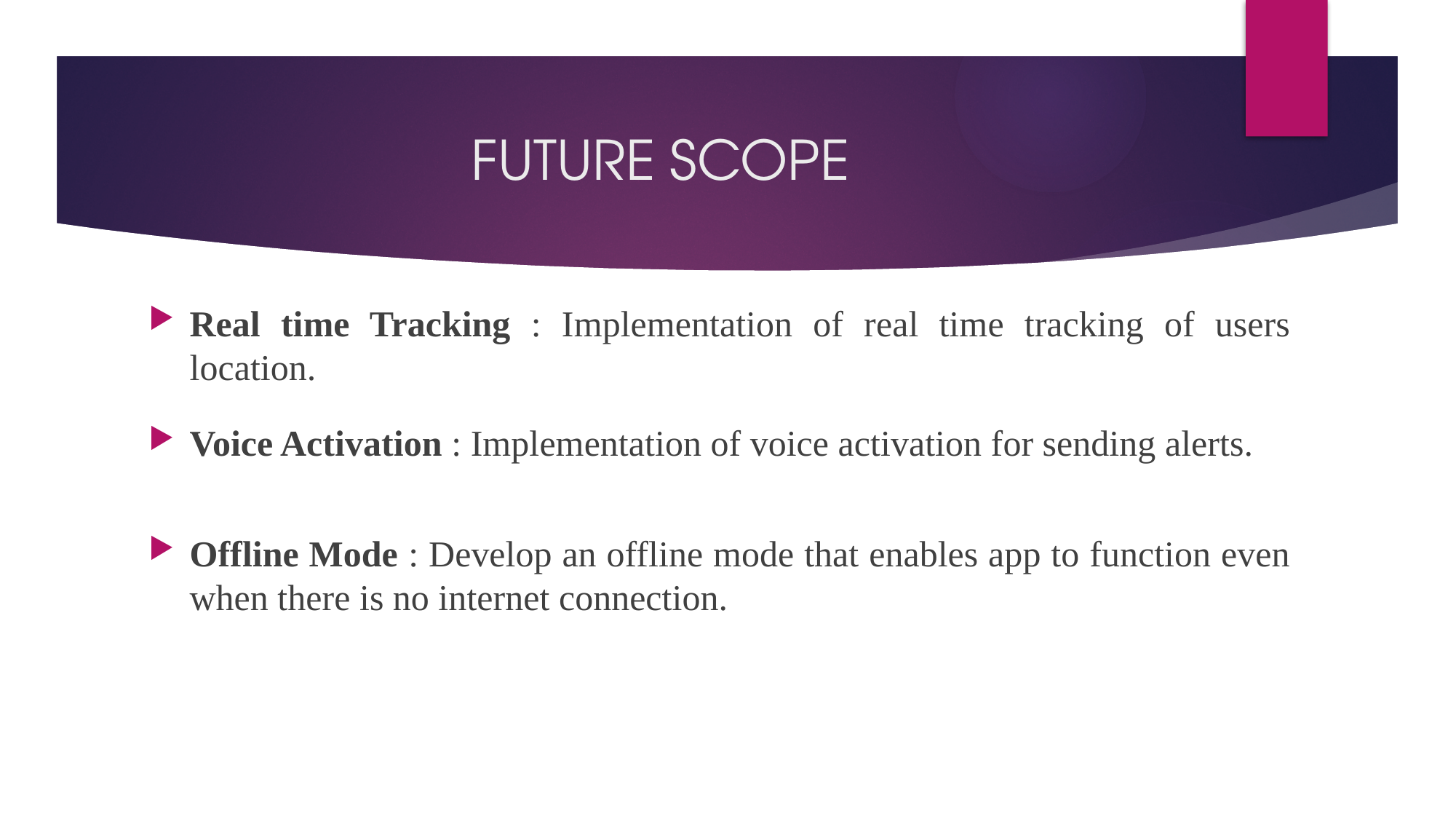

# FUTURE SCOPE
Real time Tracking : Implementation of real time tracking of users location.

Voice Activation : Implementation of voice activation for sending alerts.

Offline Mode : Develop an offline mode that enables app to function even when there is no internet connection.